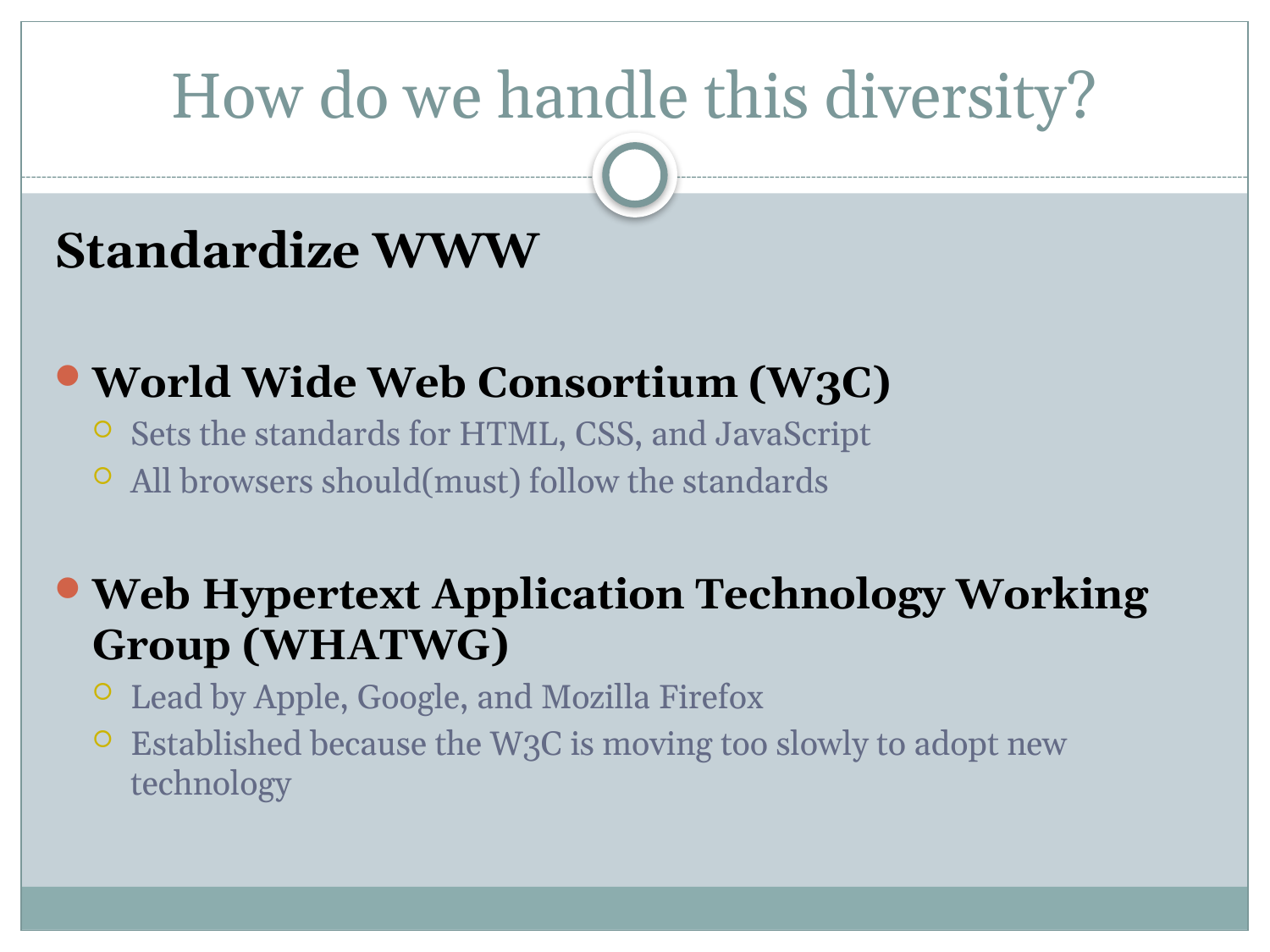

# How do we handle this diversity?
Standardize WWW

World Wide Web Consortium (W3C)
Sets the standards for HTML, CSS, and JavaScript
All browsers should(must) follow the standards

Web Hypertext Application Technology Working Group (WHATWG)
Lead by Apple, Google, and Mozilla Firefox
Established because the W3C is moving too slowly to adopt new technology